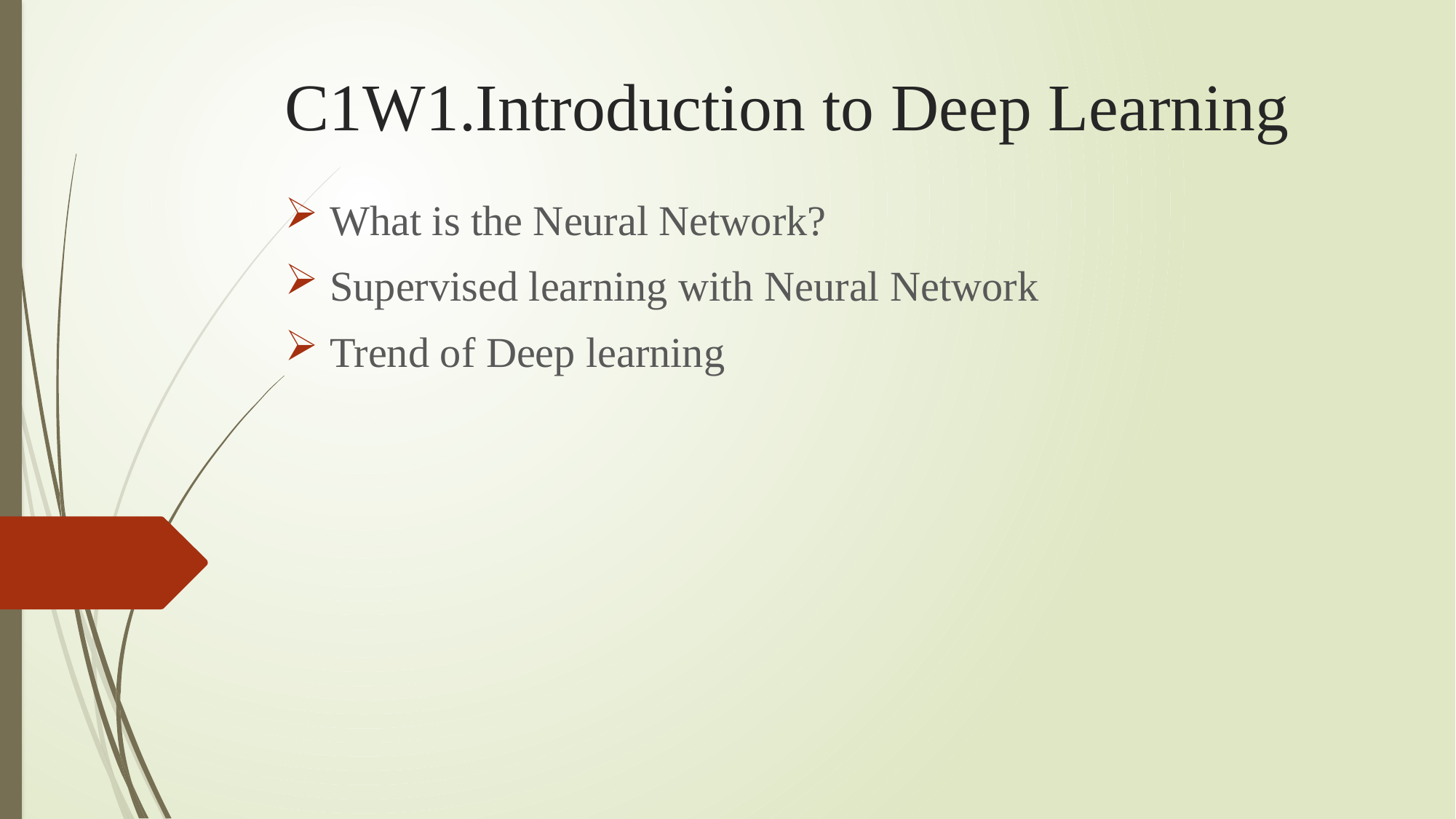

# C1W1.Introduction to Deep Learning
 What is the Neural Network?
 Supervised learning with Neural Network
 Trend of Deep learning